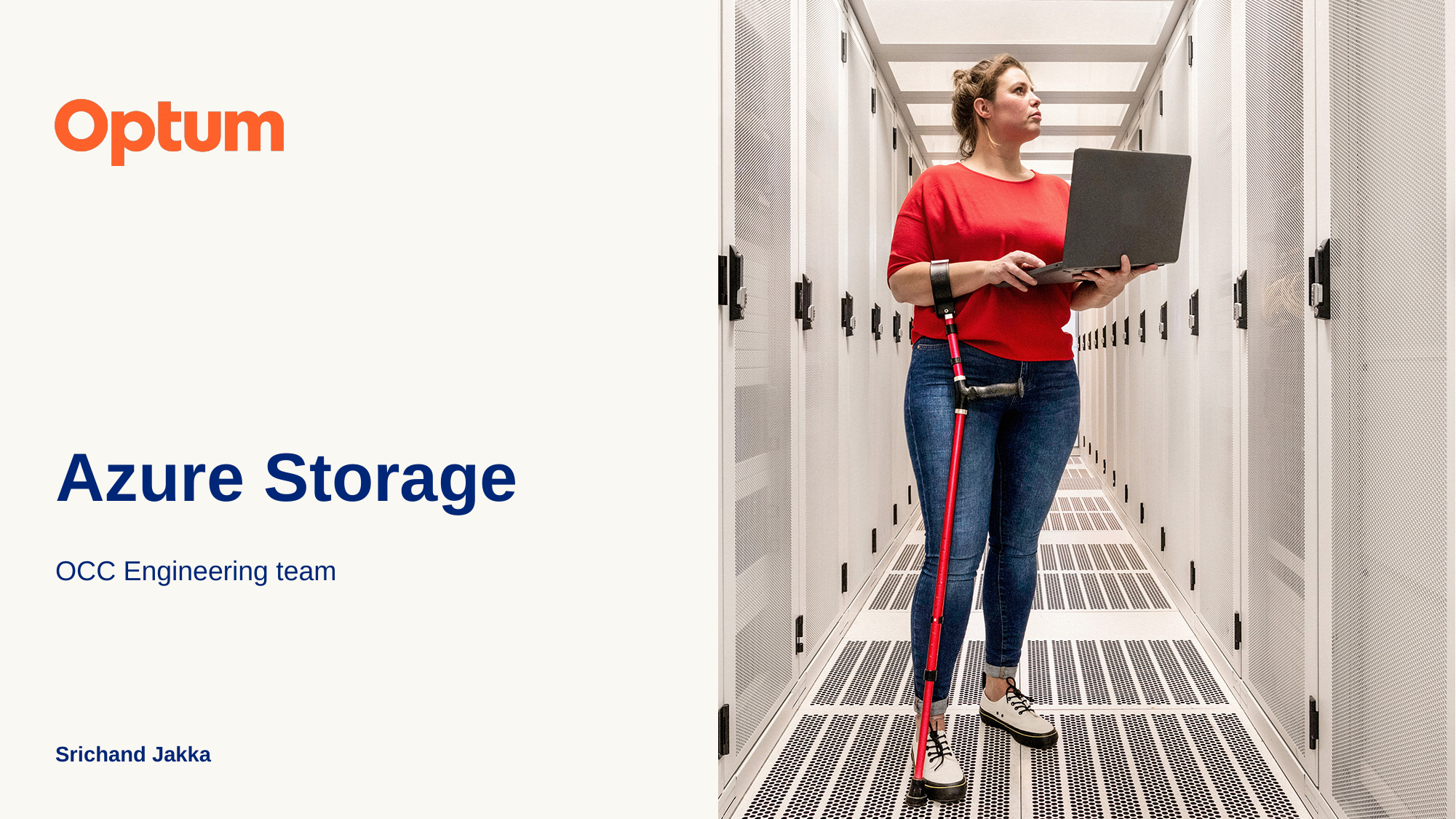

# Azure Storage
OCC Engineering team
Srichand Jakka